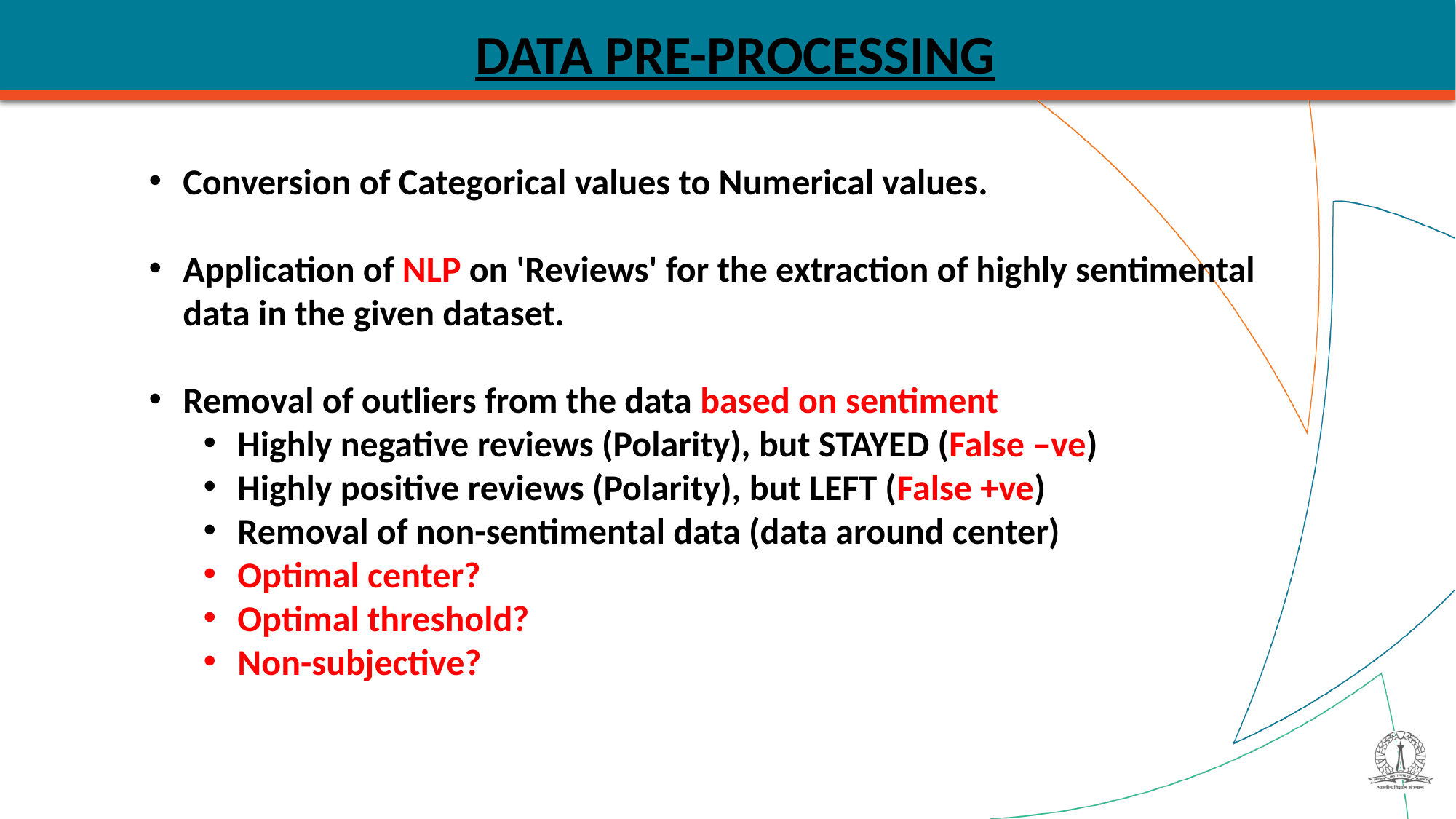

DATA PRE-PROCESSING

Conversion of Categorical values to Numerical values.

Application of NLP on 'Reviews' for the extraction of highly sentimental data in the given dataset.

Removal of outliers from the data based on sentiment
Highly negative reviews (Polarity), but STAYED (False –ve)
Highly positive reviews (Polarity), but LEFT (False +ve)
Removal of non-sentimental data (data around center)
Optimal center?
Optimal threshold?
Non-subjective?